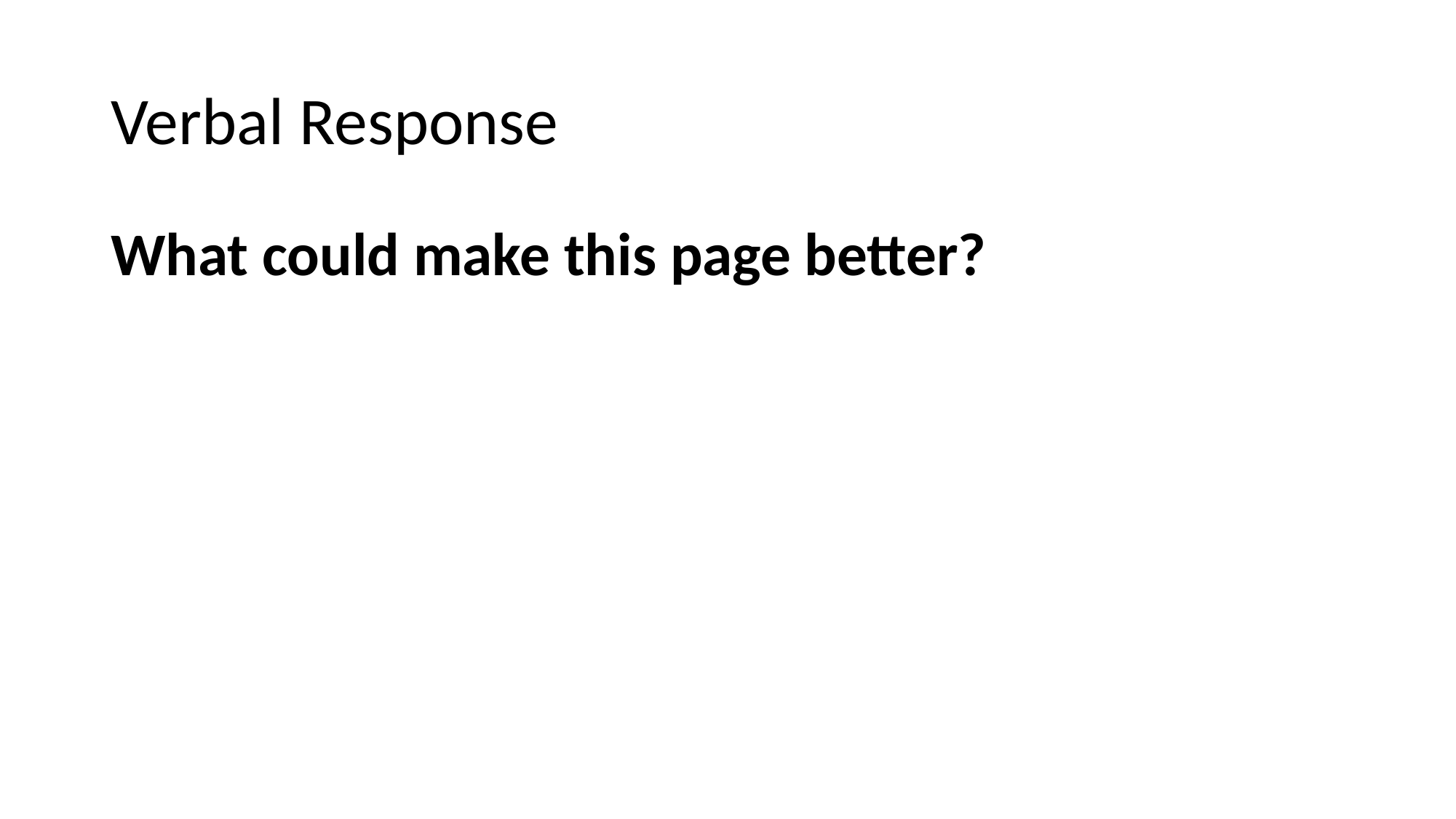

# Verbal Response
What could make this page better?